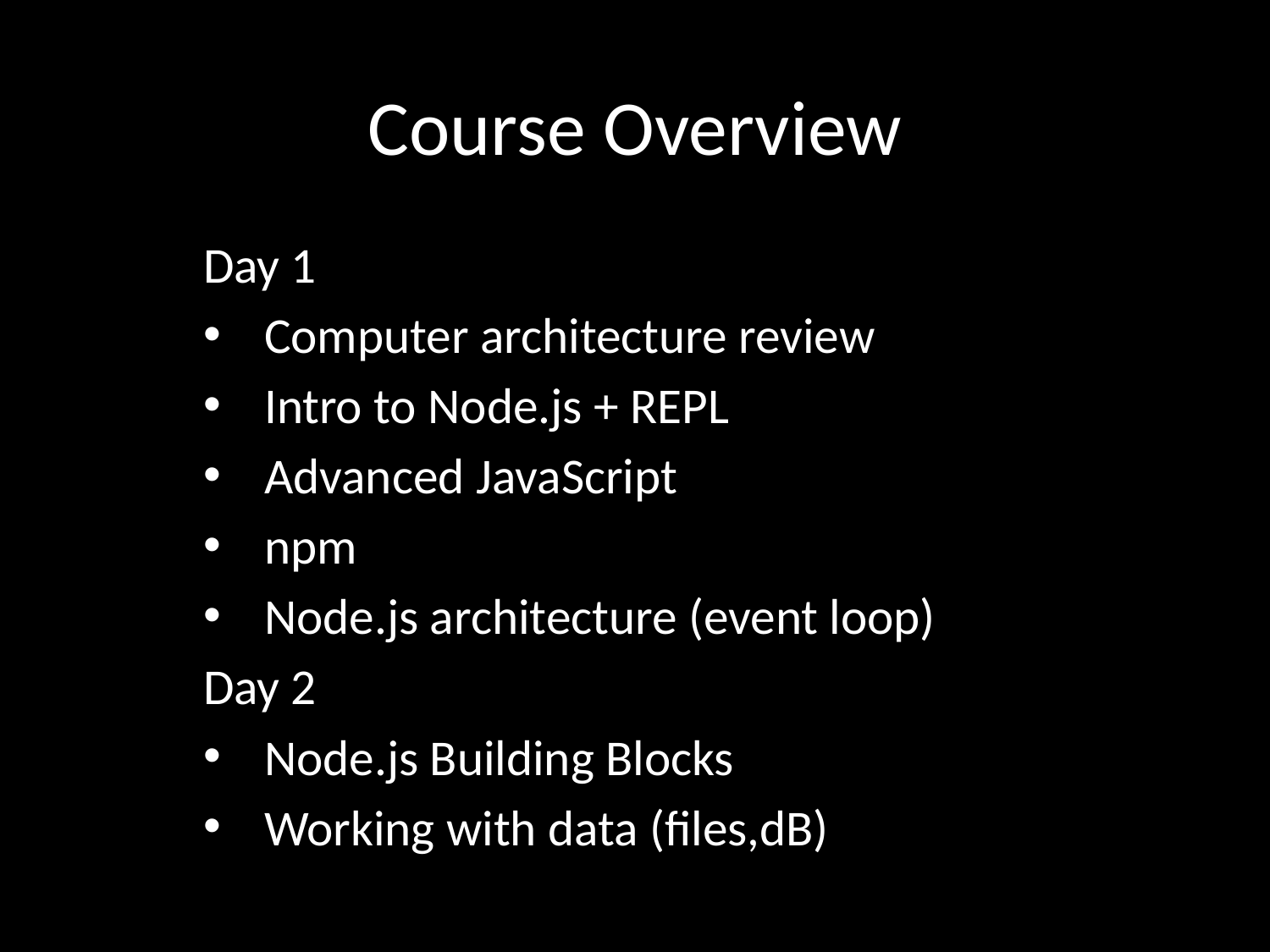

# Course Overview
Day 1
Computer architecture review
Intro to Node.js + REPL
Advanced JavaScript
npm
Node.js architecture (event loop)
Day 2
Node.js Building Blocks
Working with data (files,dB)